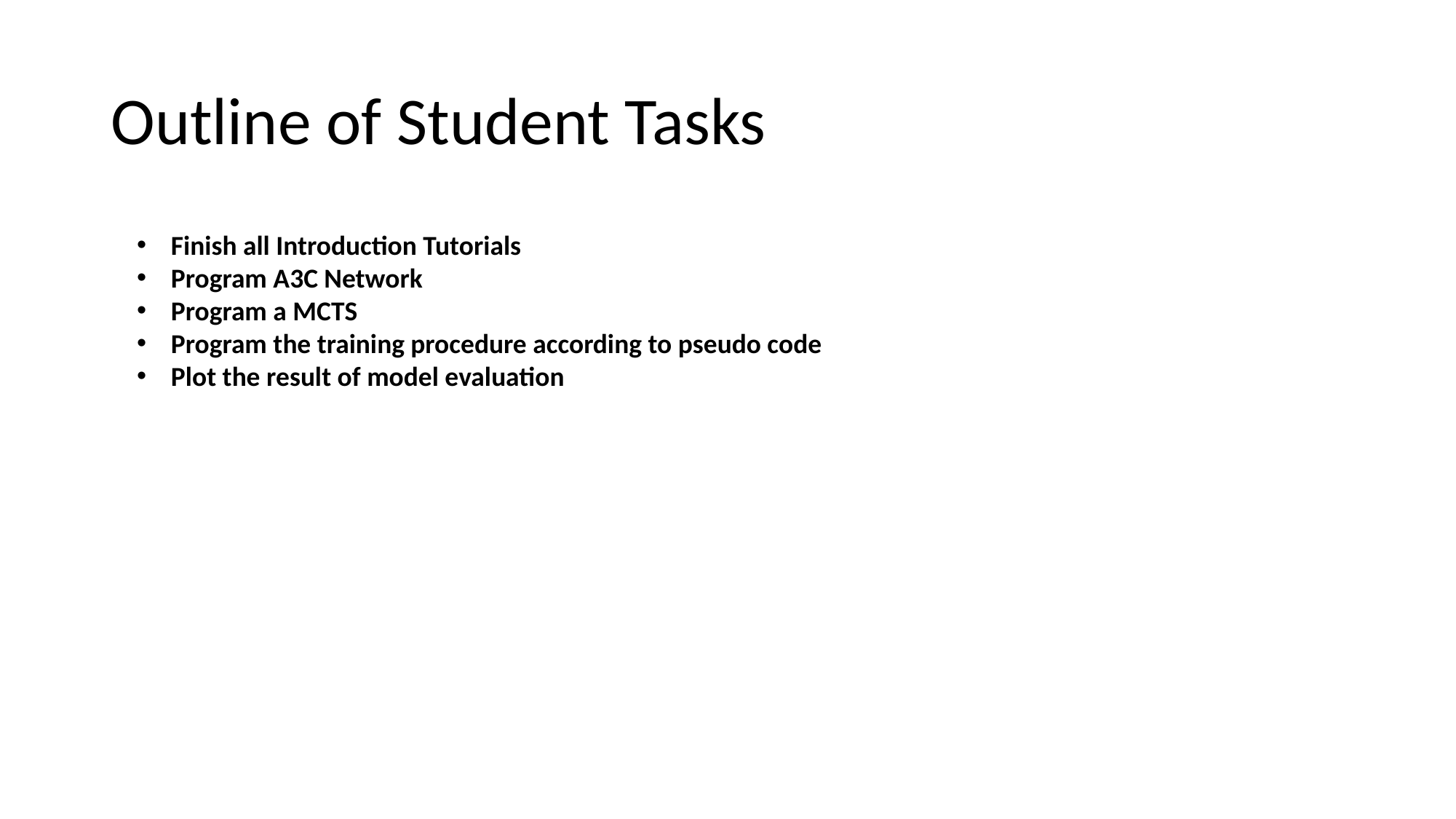

# Outline of Student Tasks
Finish all Introduction Tutorials
Program A3C Network
Program a MCTS
Program the training procedure according to pseudo code
Plot the result of model evaluation